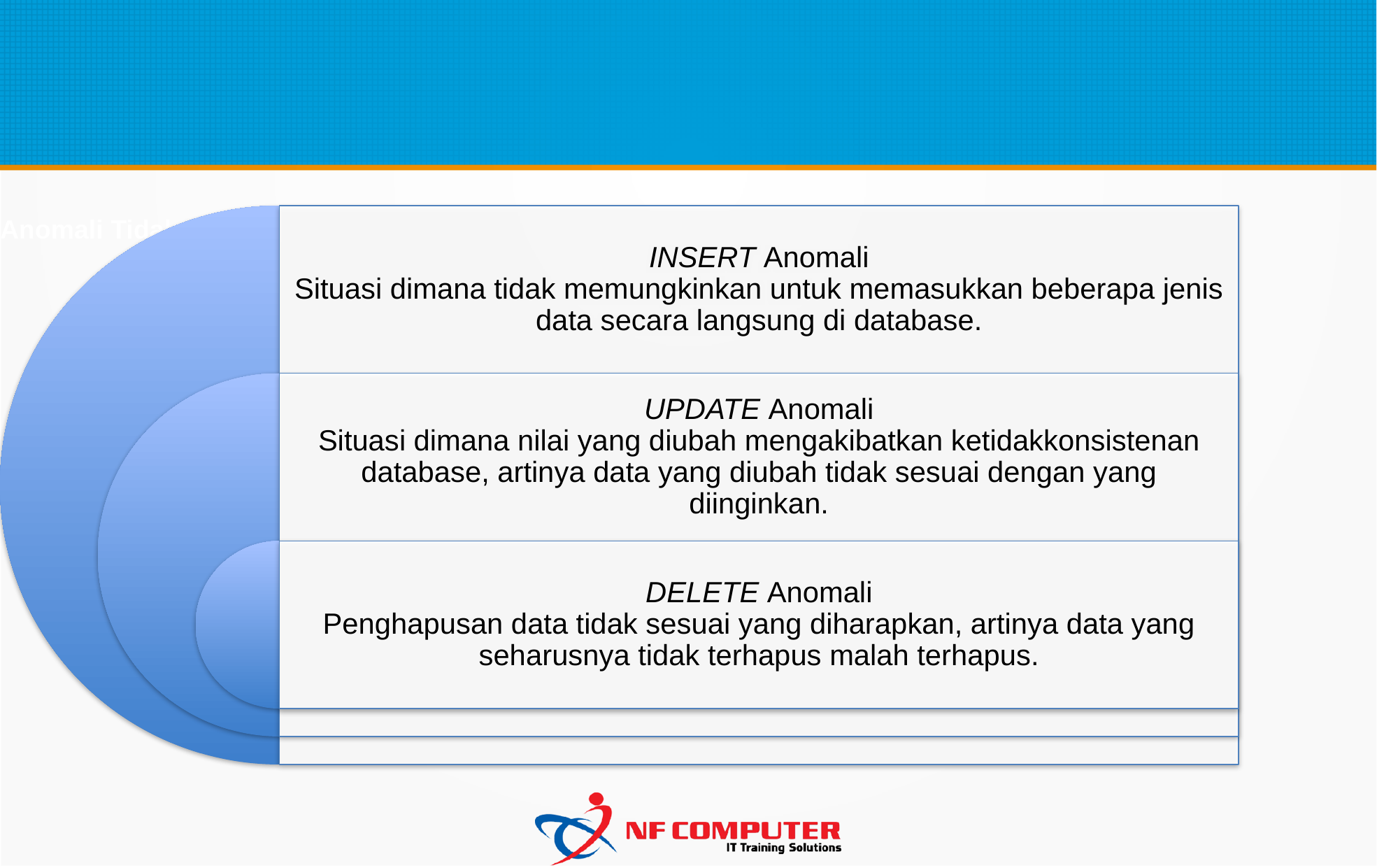

Anomali Tidak Normal
INSERT Anomali
Situasi dimana tidak memungkinkan untuk memasukkan beberapa jenis data secara langsung di database.
UPDATE Anomali
Situasi dimana nilai yang diubah mengakibatkan ketidakkonsistenan database, artinya data yang diubah tidak sesuai dengan yang diinginkan.
DELETE Anomali
Penghapusan data tidak sesuai yang diharapkan, artinya data yang seharusnya tidak terhapus malah terhapus.